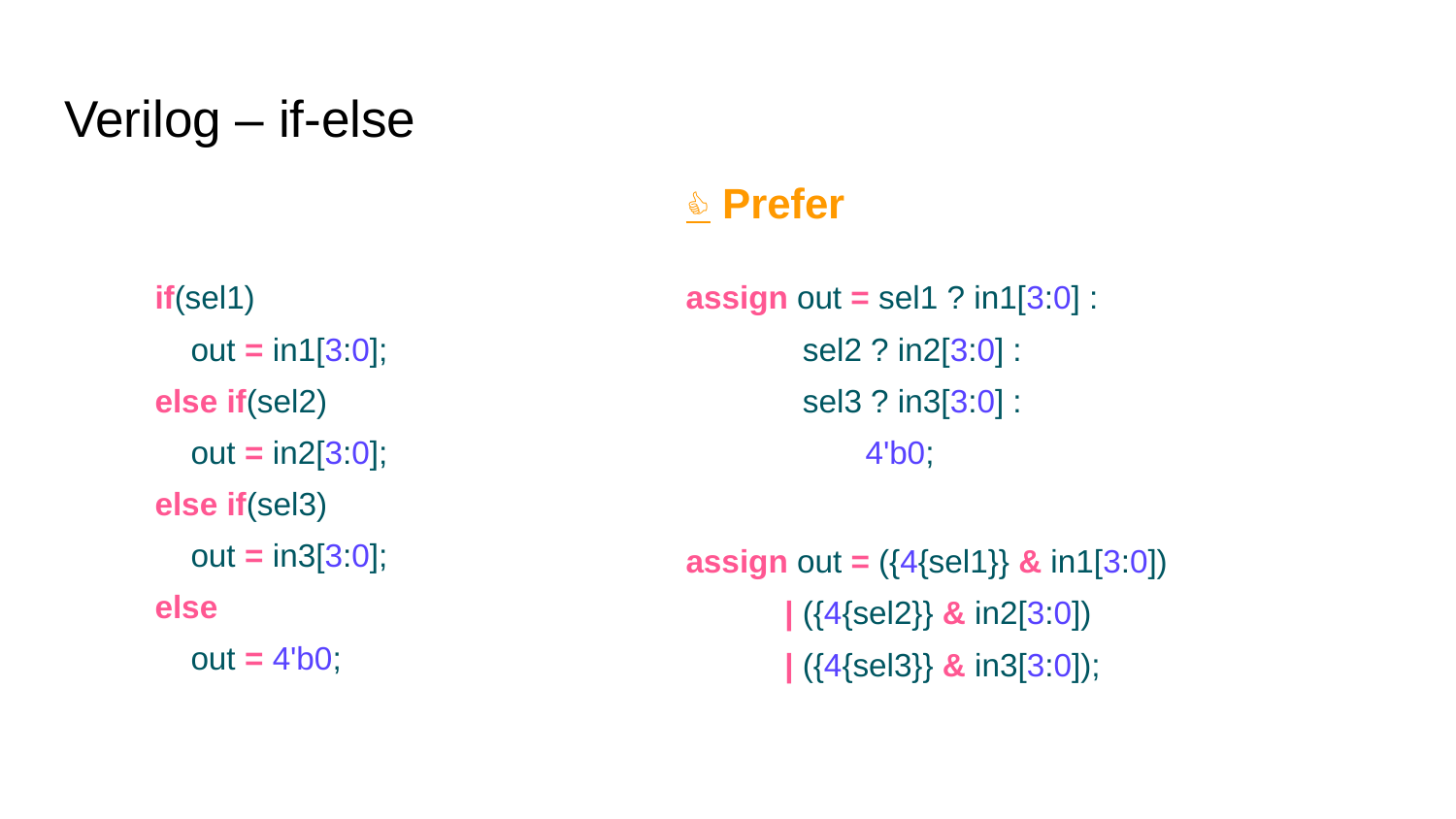

# Verilog – if-else

👍 Prefer
if(sel1)
    out = in1[3:0];
else if(sel2)
    out = in2[3:0];
else if(sel3)
    out = in3[3:0];
else
    out = 4'b0;

assign out = sel1 ? in1[3:0] :
             sel2 ? in2[3:0] :
             sel3 ? in3[3:0] :
                    4'b0;
assign out = ({4{sel1}} & in1[3:0])
           | ({4{sel2}} & in2[3:0])
           | ({4{sel3}} & in3[3:0]);